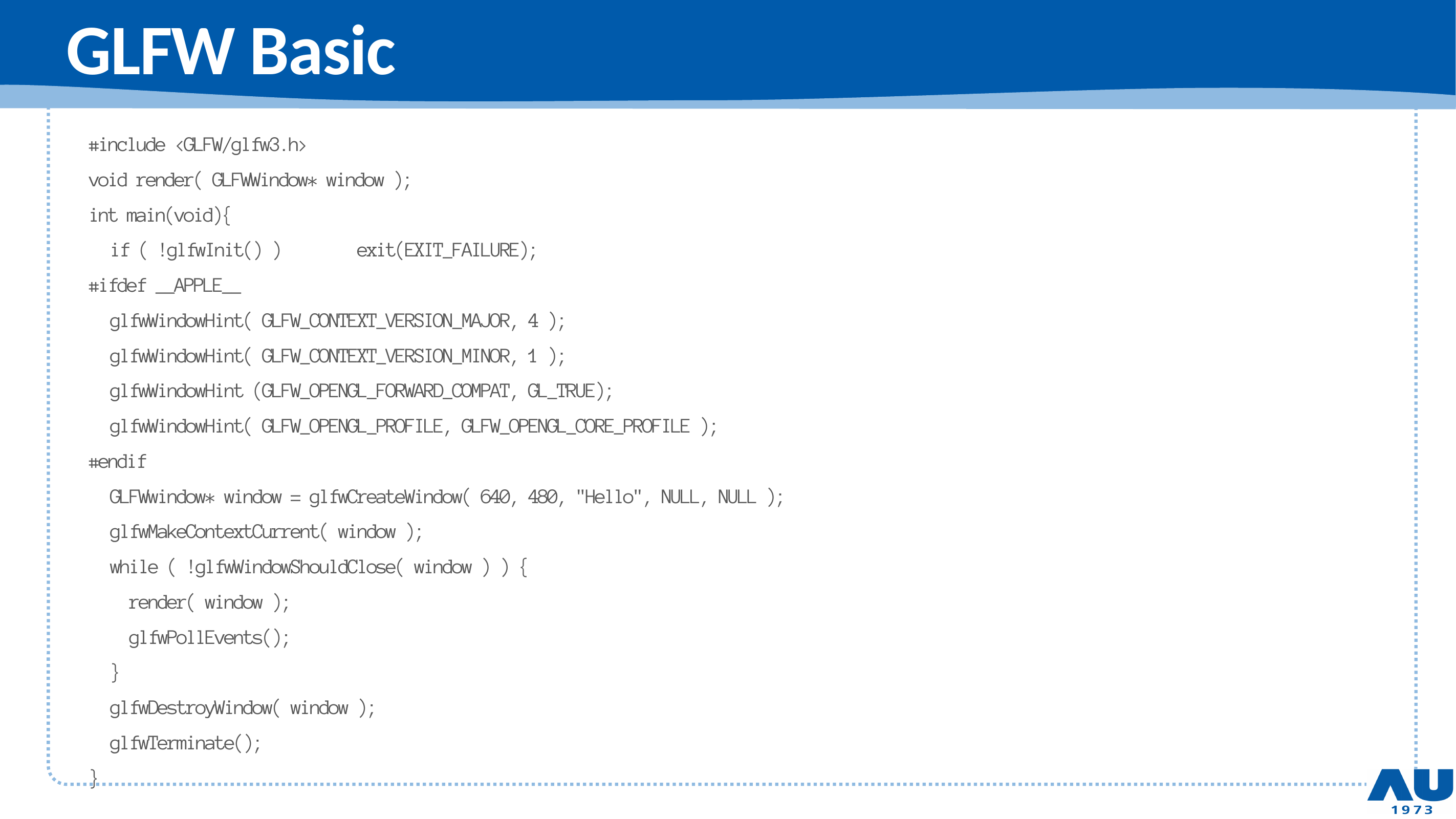

# GLFW Basic
#include <GLFW/glfw3.h>
void render( GLFWWindow* window );
int main(void){
  if ( !glfwInit() )        exit(EXIT_FAILURE);
#ifdef __APPLE__
  glfwWindowHint( GLFW_CONTEXT_VERSION_MAJOR, 4 );
  glfwWindowHint( GLFW_CONTEXT_VERSION_MINOR, 1 );
  glfwWindowHint (GLFW_OPENGL_FORWARD_COMPAT, GL_TRUE);
  glfwWindowHint( GLFW_OPENGL_PROFILE, GLFW_OPENGL_CORE_PROFILE );
#endif
  GLFWwindow* window = glfwCreateWindow( 640, 480, "Hello", NULL, NULL );
  glfwMakeContextCurrent( window );
  while ( !glfwWindowShouldClose( window ) ) {
    render( window );
    glfwPollEvents();
  }
  glfwDestroyWindow( window );
  glfwTerminate();
}